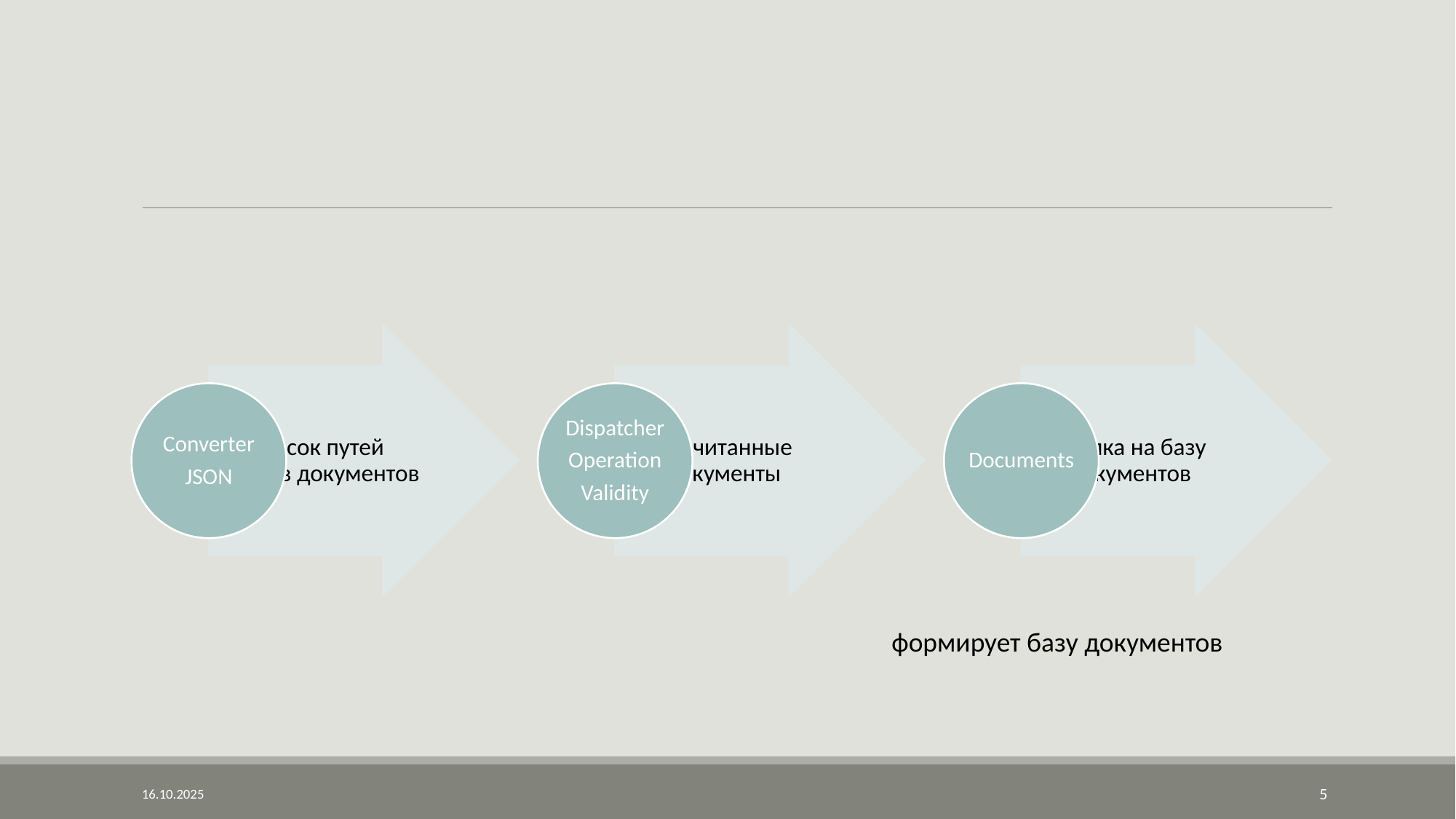

#
список путей файлов документов
Converter
JSON
прочитанные документы
Dispatcher
Operation
Validity
ссылка на базу документов
Documents
формирует базу документов
16.10.2025

5